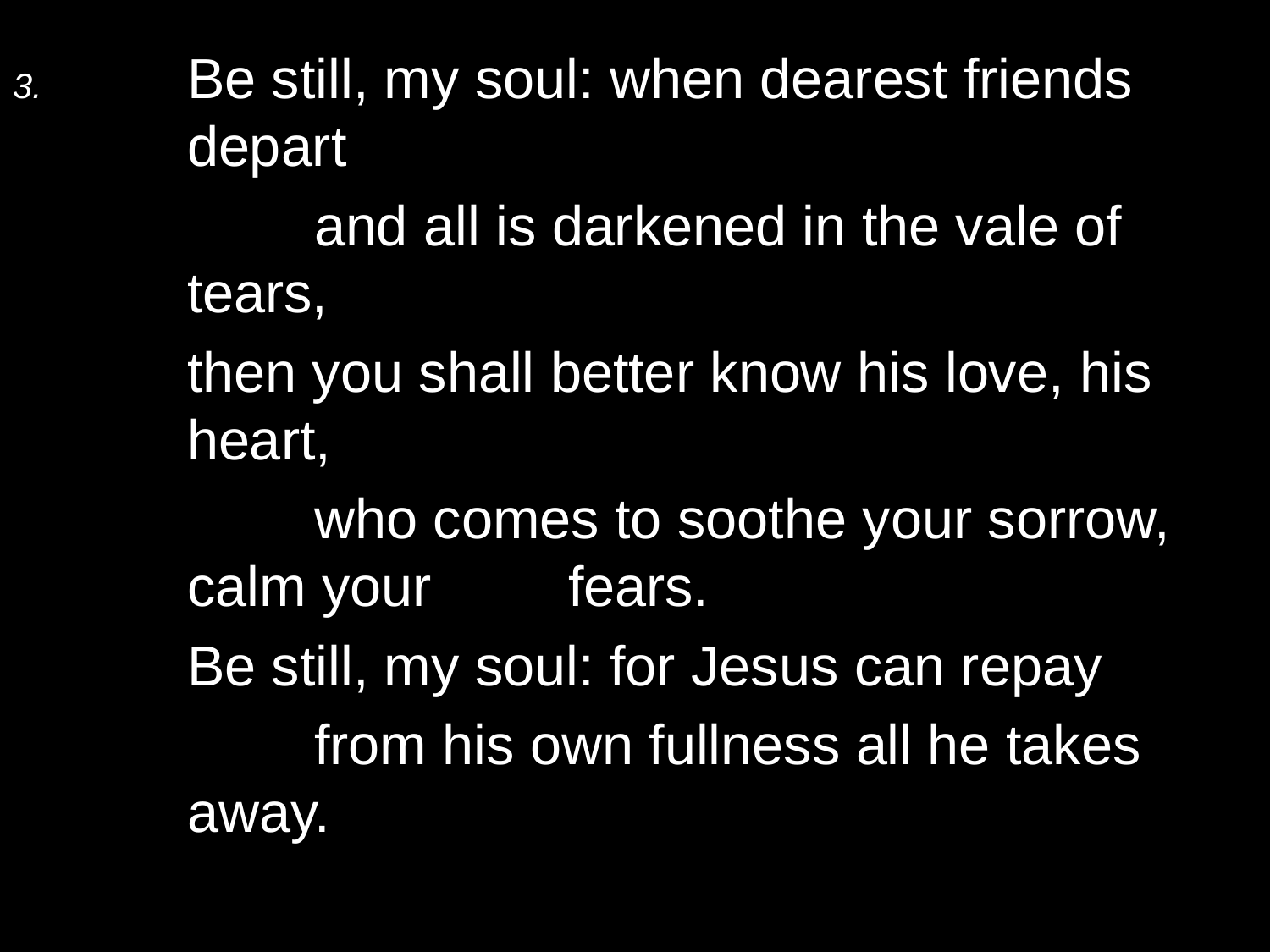

3.	Be still, my soul: when dearest friends depart
		and all is darkened in the vale of tears,
	then you shall better know his love, his heart,
		who comes to soothe your sorrow, calm your 	fears.
	Be still, my soul: for Jesus can repay
		from his own fullness all he takes away.